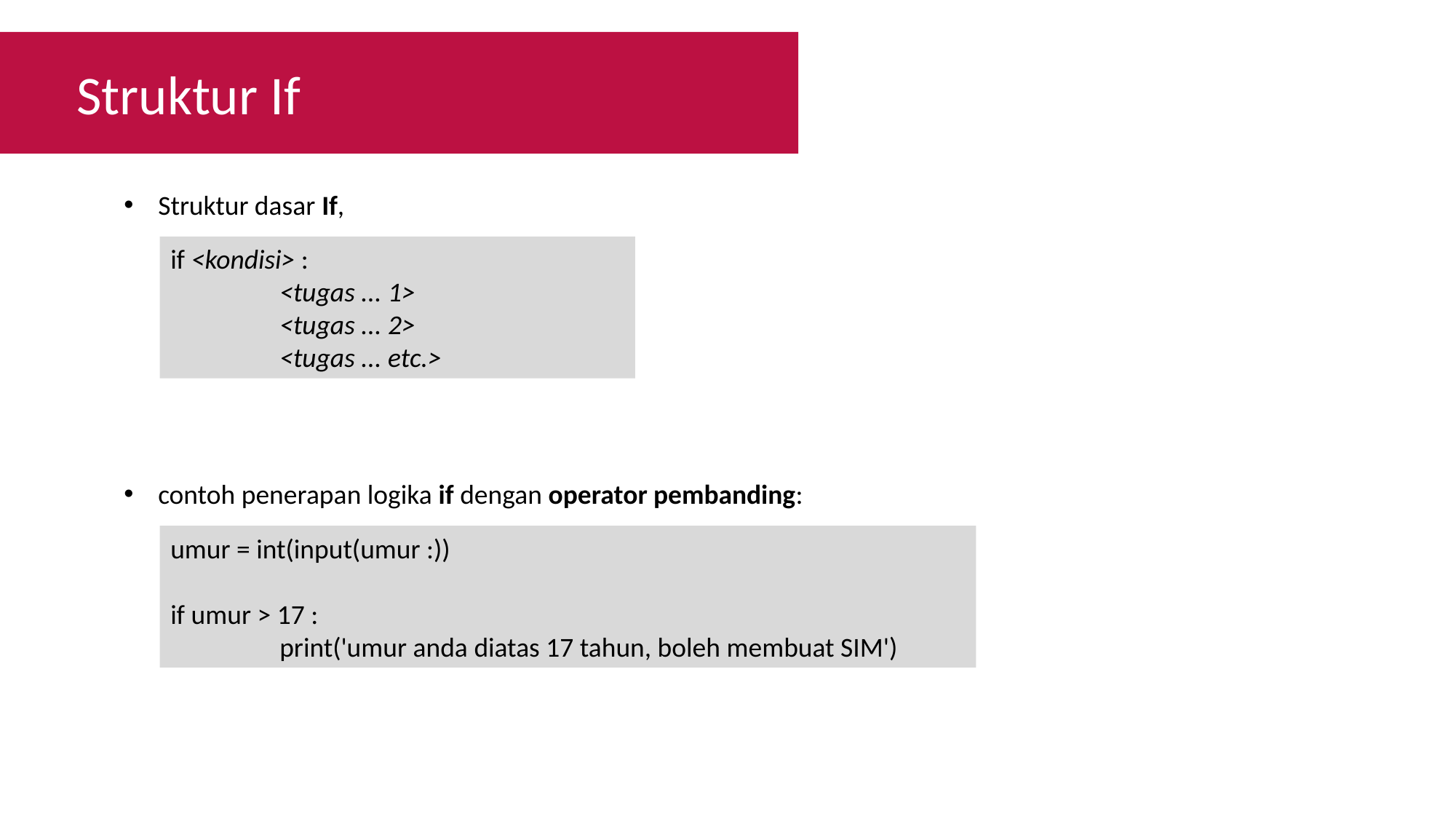

Struktur If
Struktur dasar If,

if <kondisi> :
	<tugas ... 1>
	<tugas ... 2>
	<tugas ... etc.>
contoh penerapan logika if dengan operator pembanding:
umur = int(input(umur :))

if umur > 17 :
	print('umur anda diatas 17 tahun, boleh membuat SIM')